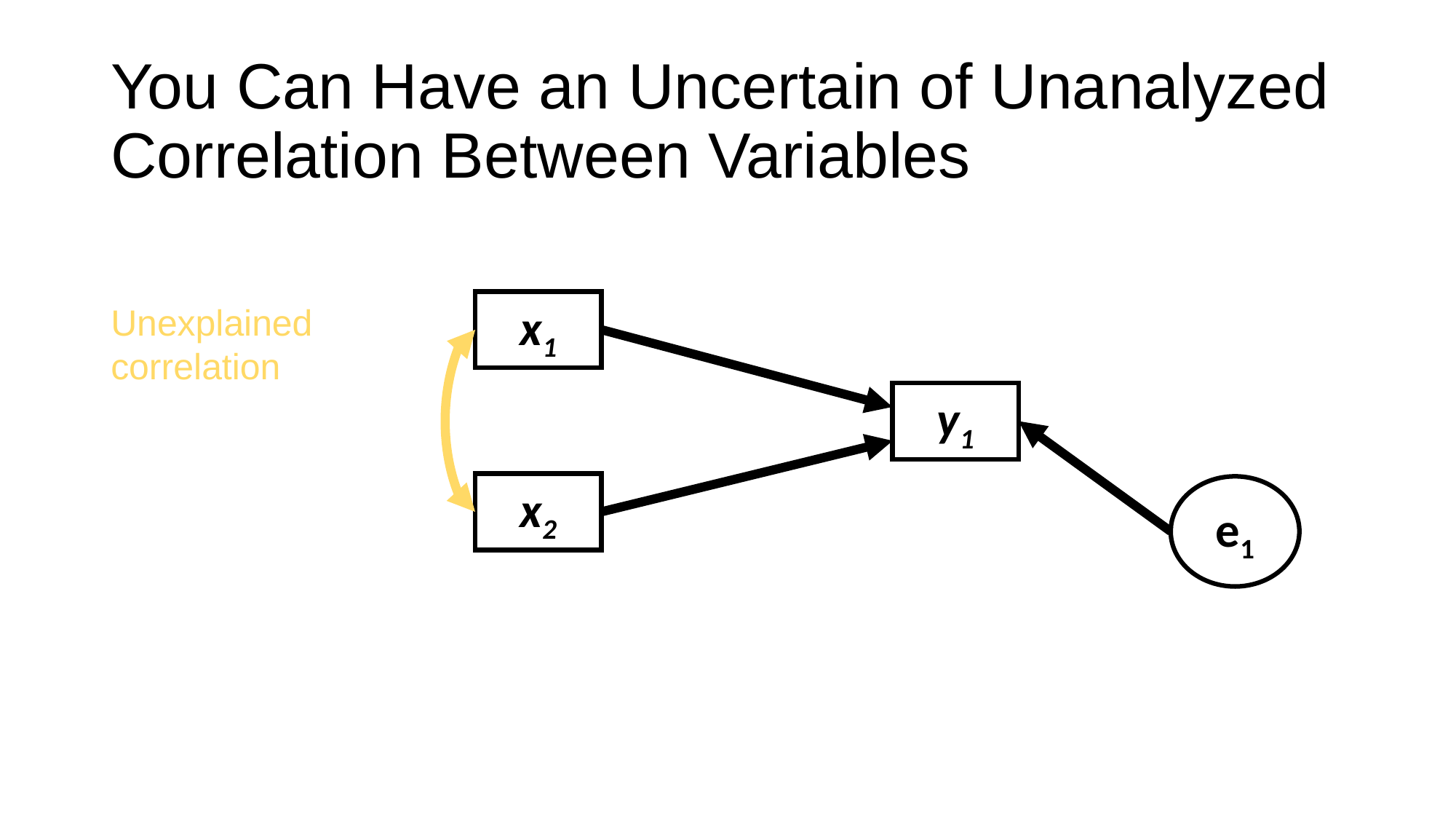

# You Can Have an Uncertain of Unanalyzed Correlation Between Variables
Unexplained correlation
x1
y1
e1
x2